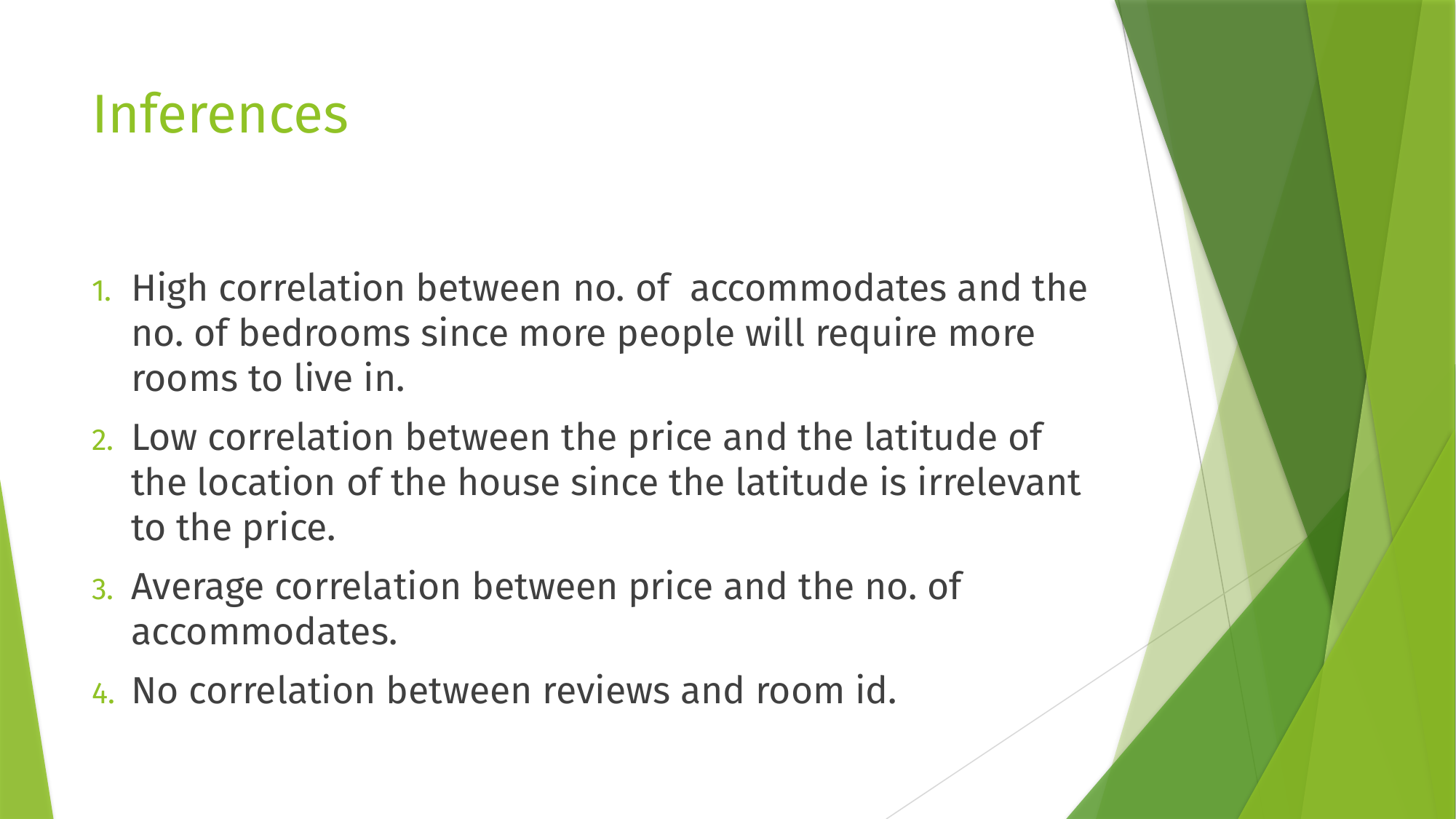

# Inferences
High correlation between no. of  accommodates and the no. of bedrooms since more people will require more rooms to live in.
Low correlation between the price and the latitude of the location of the house since the latitude is irrelevant to the price.
Average correlation between price and the no. of accommodates.
No correlation between reviews and room id.